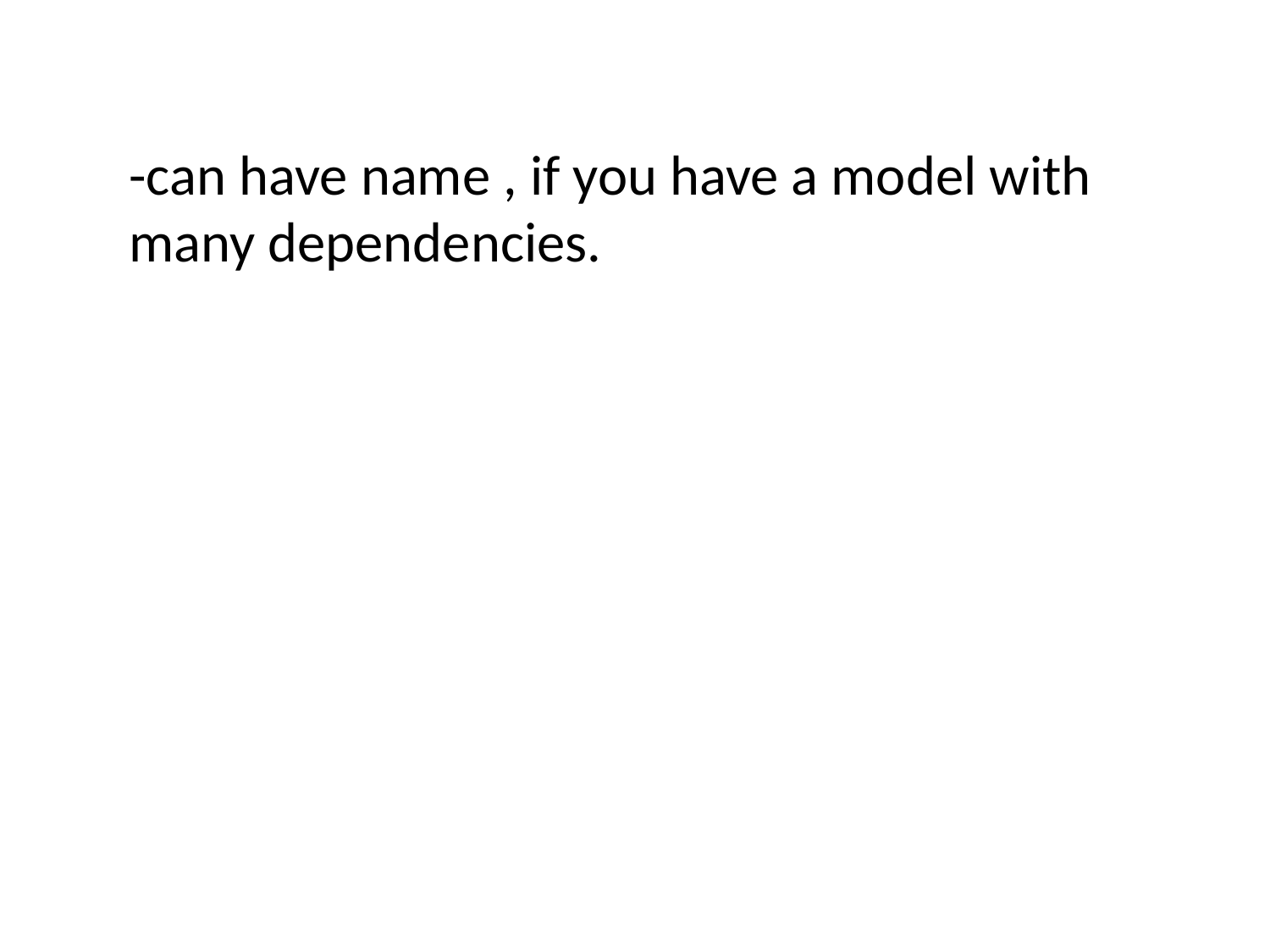

-can have name , if you have a model with many dependencies.